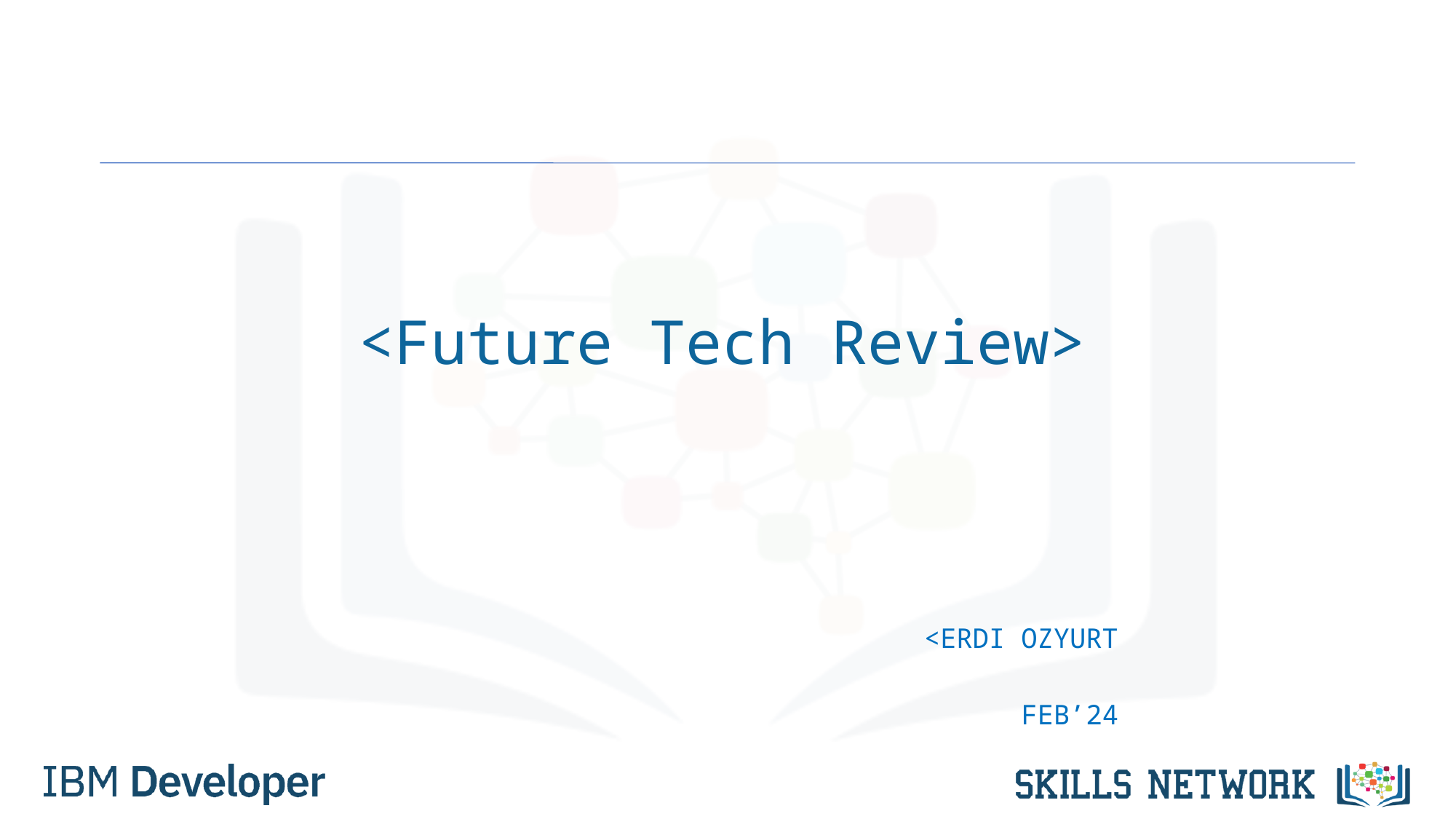

# <Future Tech Review>
<ERDI OZYURT
                                     FEB’24